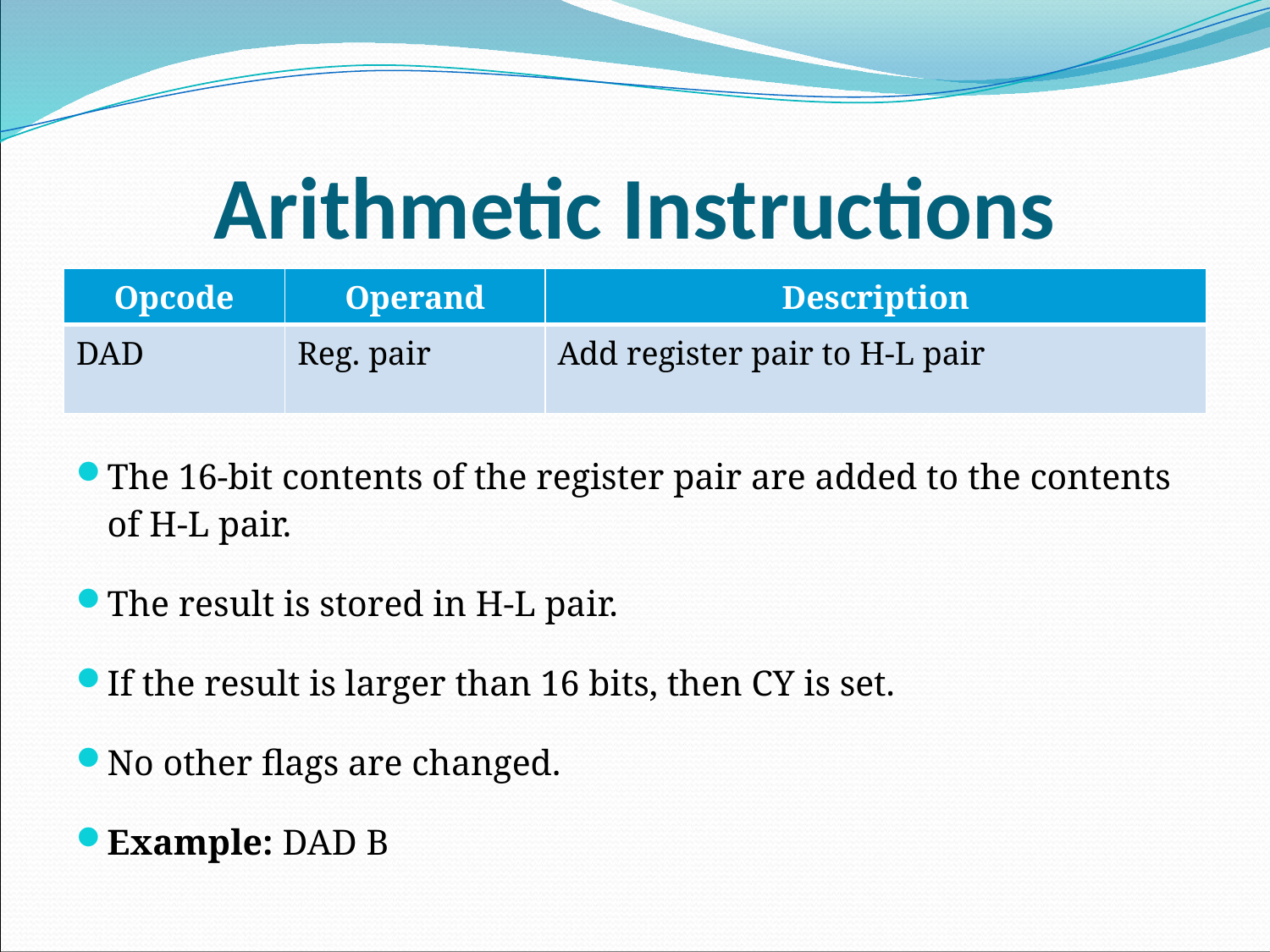

# Arithmetic Instructions
| Opcode | Operand | Description |
| --- | --- | --- |
| DAD | Reg. pair | Add register pair to H-L pair |
The 16-bit contents of the register pair are added to the contents of H-L pair.
The result is stored in H-L pair.
If the result is larger than 16 bits, then CY is set.
No other flags are changed.
Example: DAD B